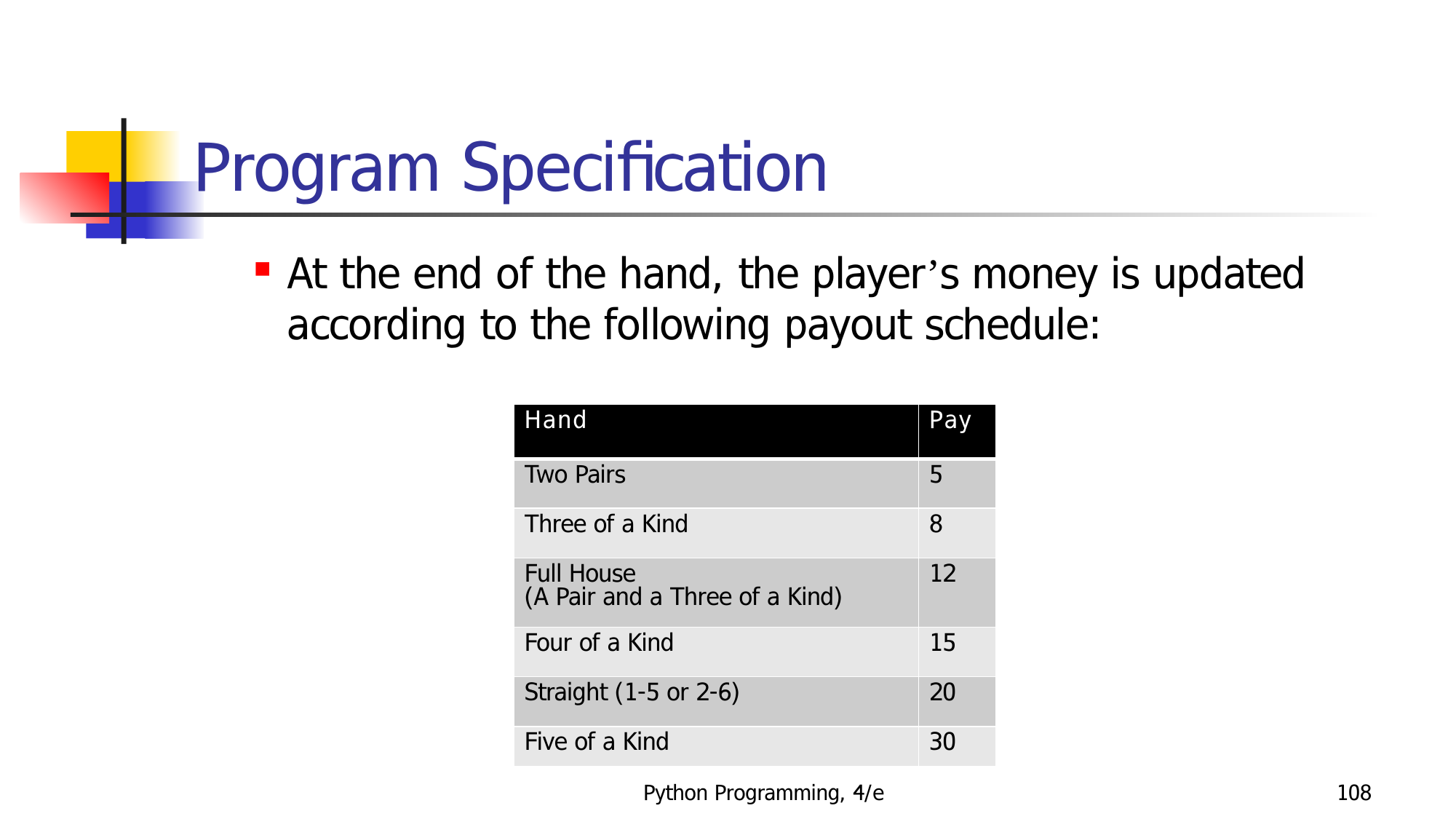

# Program Specification
At the end of the hand, the player’s money is updated according to the following payout schedule:
| Hand | Pay |
| --- | --- |
| Two Pairs | 5 |
| Three of a Kind | 8 |
| Full House (A Pair and a Three of a Kind) | 12 |
| Four of a Kind | 15 |
| Straight (1-5 or 2-6) | 20 |
| Five of a Kind | 30 |
Python Programming, 4/e
108